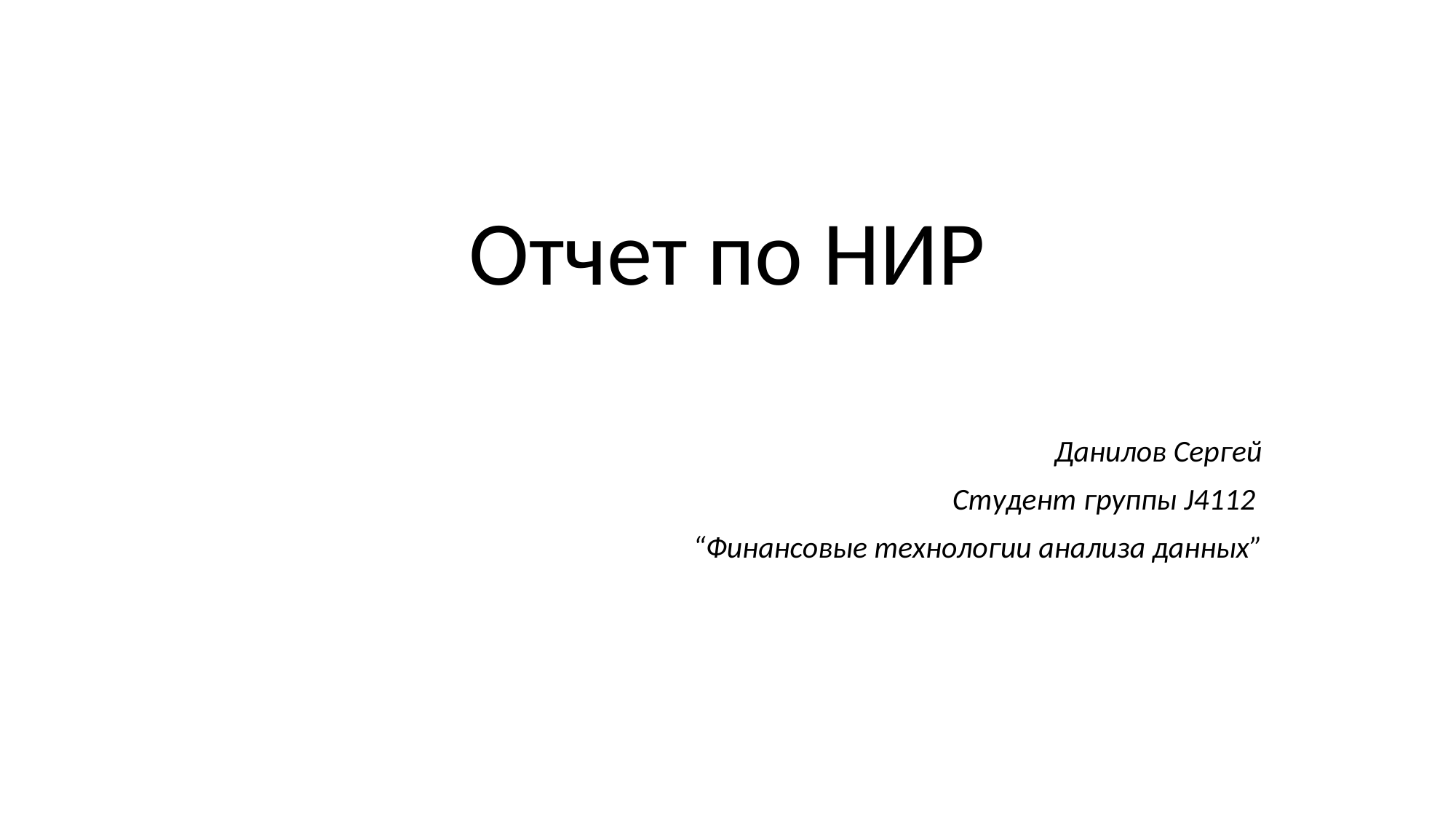

# Отчет по НИР
Данилов Сергей
Студент группы J4112
“Финансовые технологии анализа данных”